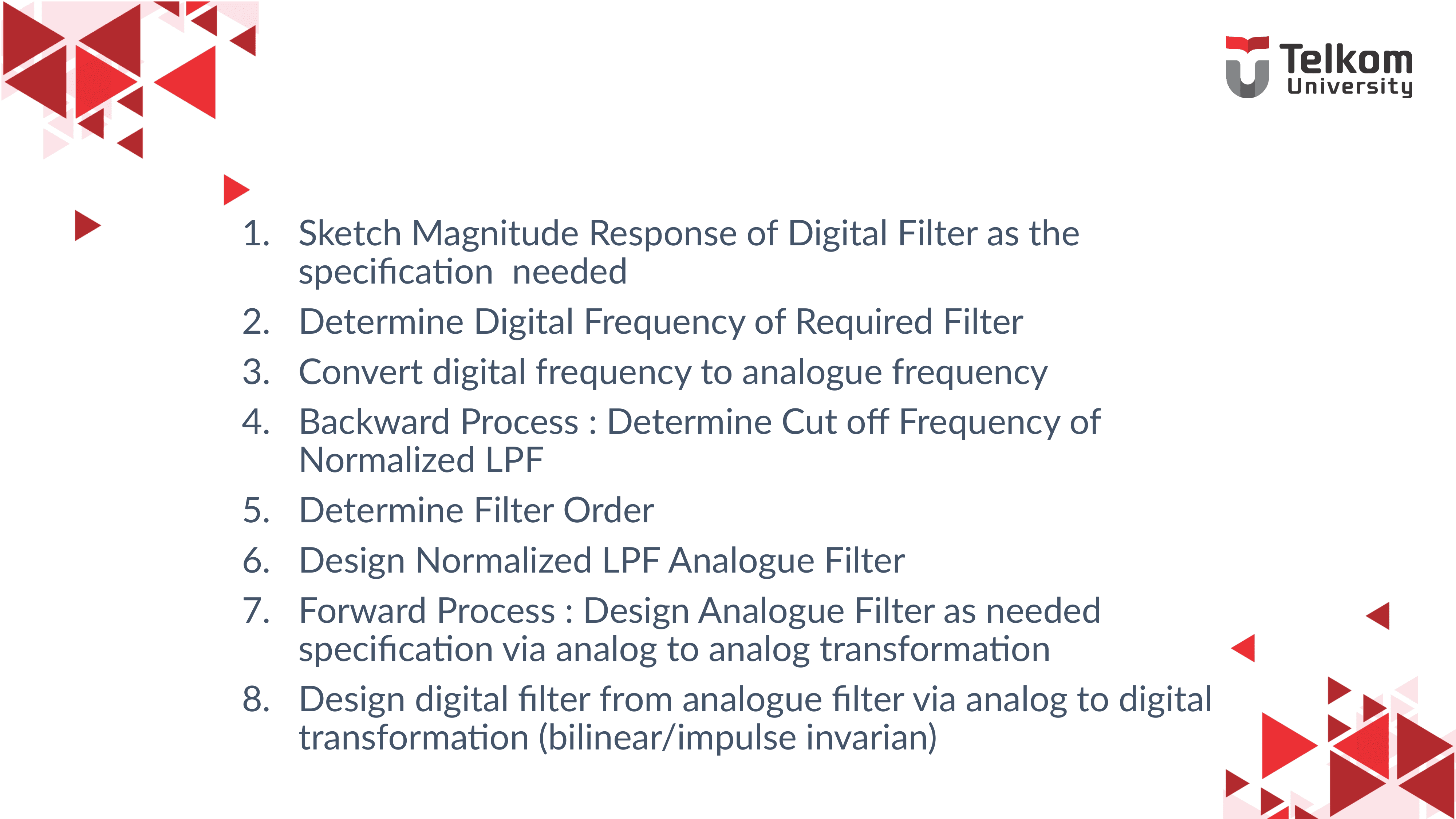

# Steps to Design IIR Digital Filter
Sketch Magnitude Response of Digital Filter as the specification  needed
Determine Digital Frequency of Required Filter
Convert digital frequency to analogue frequency
Backward Process : Determine Cut off Frequency of Normalized LPF
Determine Filter Order
Design Normalized LPF Analogue Filter
Forward Process : Design Analogue Filter as needed specification via analog to analog transformation
Design digital filter from analogue filter via analog to digital transformation (bilinear/impulse invarian)